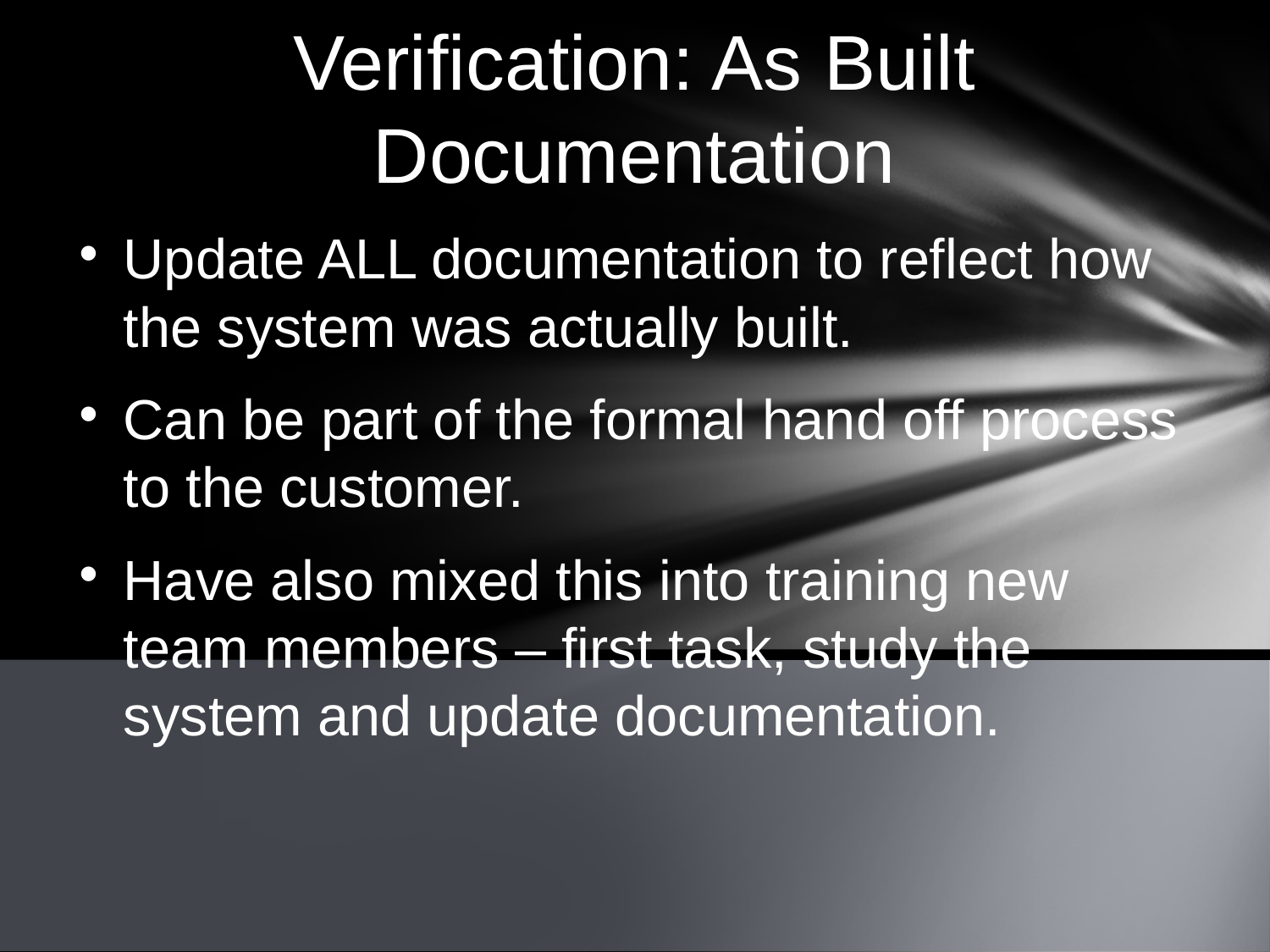

Verification: As Built Documentation
Update ALL documentation to reflect how the system was actually built.
Can be part of the formal hand off process to the customer.
Have also mixed this into training new team members – first task, study the system and update documentation.